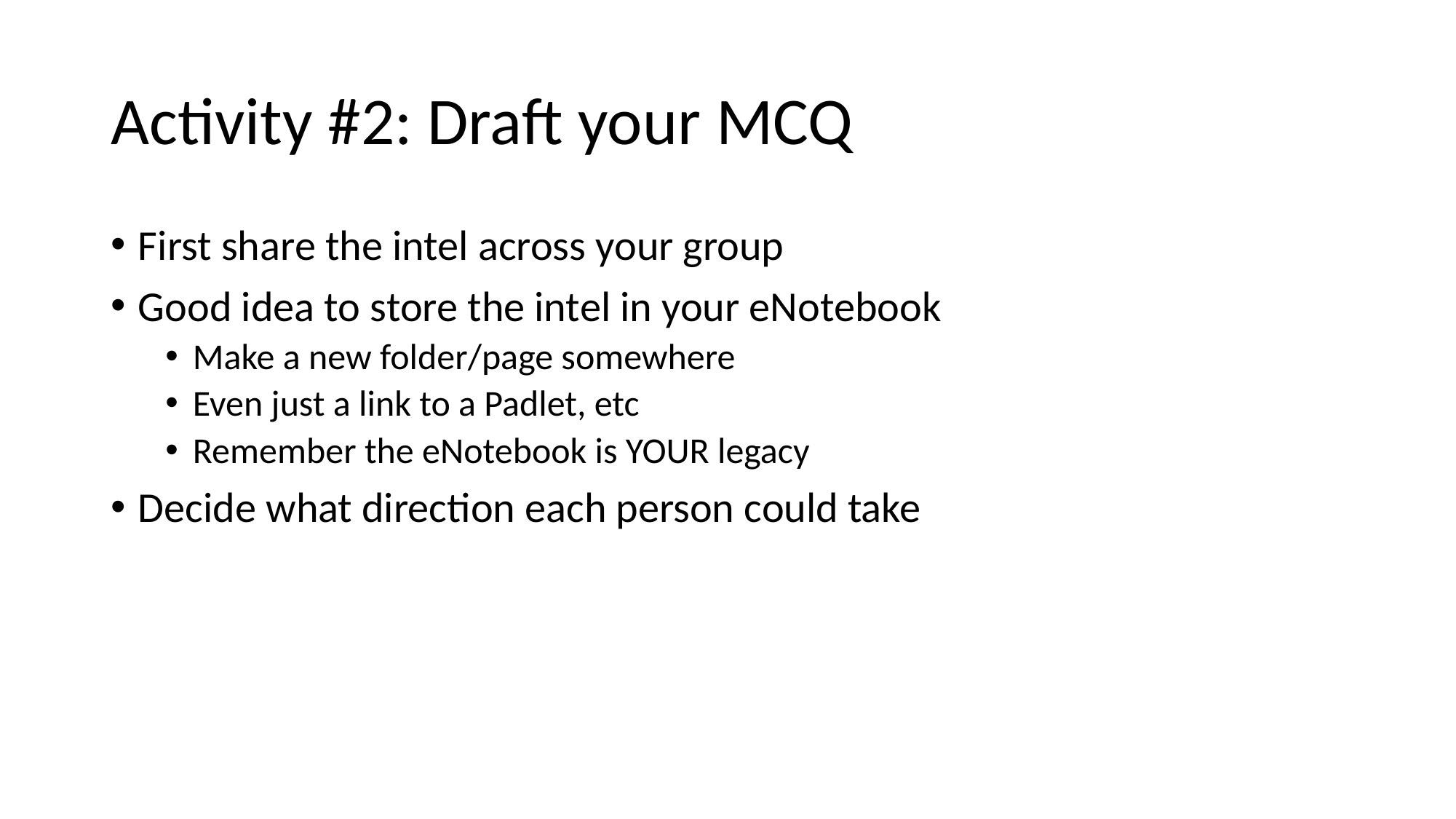

# Activity #2: Draft your MCQ
First share the intel across your group
Good idea to store the intel in your eNotebook
Make a new folder/page somewhere
Even just a link to a Padlet, etc
Remember the eNotebook is YOUR legacy
Decide what direction each person could take